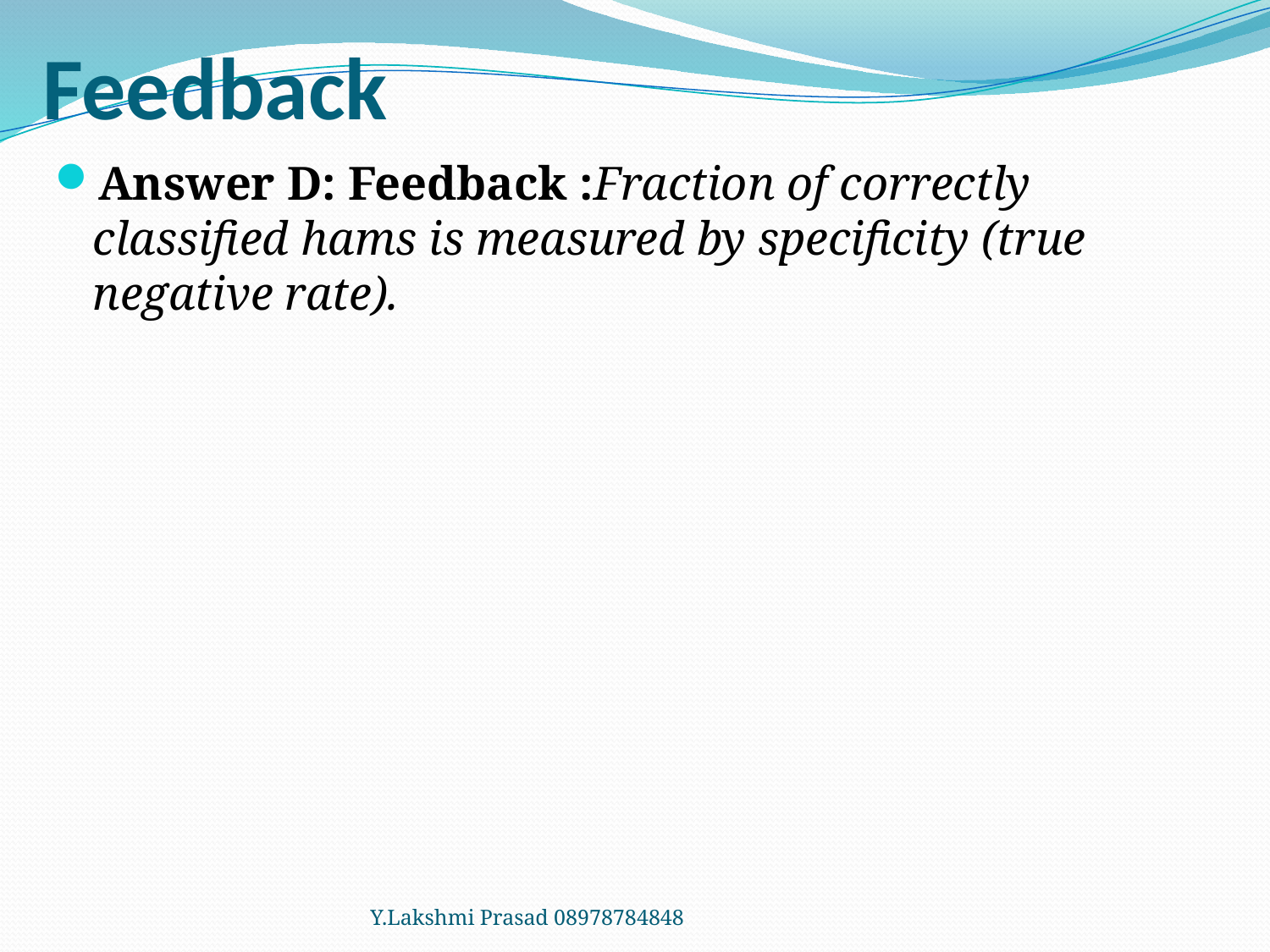

# Feedback
Answer D: Feedback :Fraction of correctly classified hams is measured by specificity (true negative rate).

Y.Lakshmi Prasad 08978784848